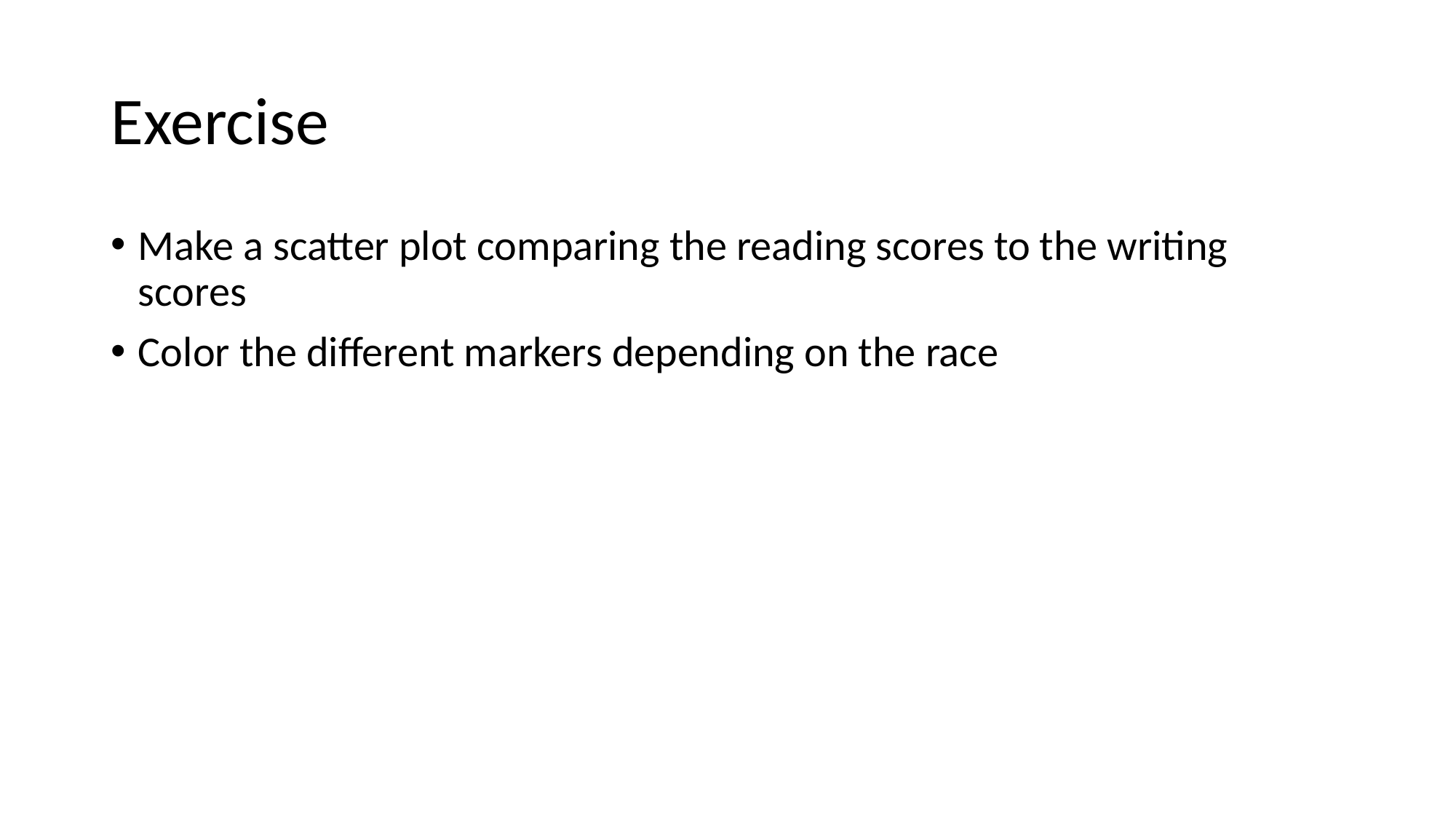

# Exercise
Make a scatter plot comparing the reading scores to the writing scores
Color the different markers depending on the race